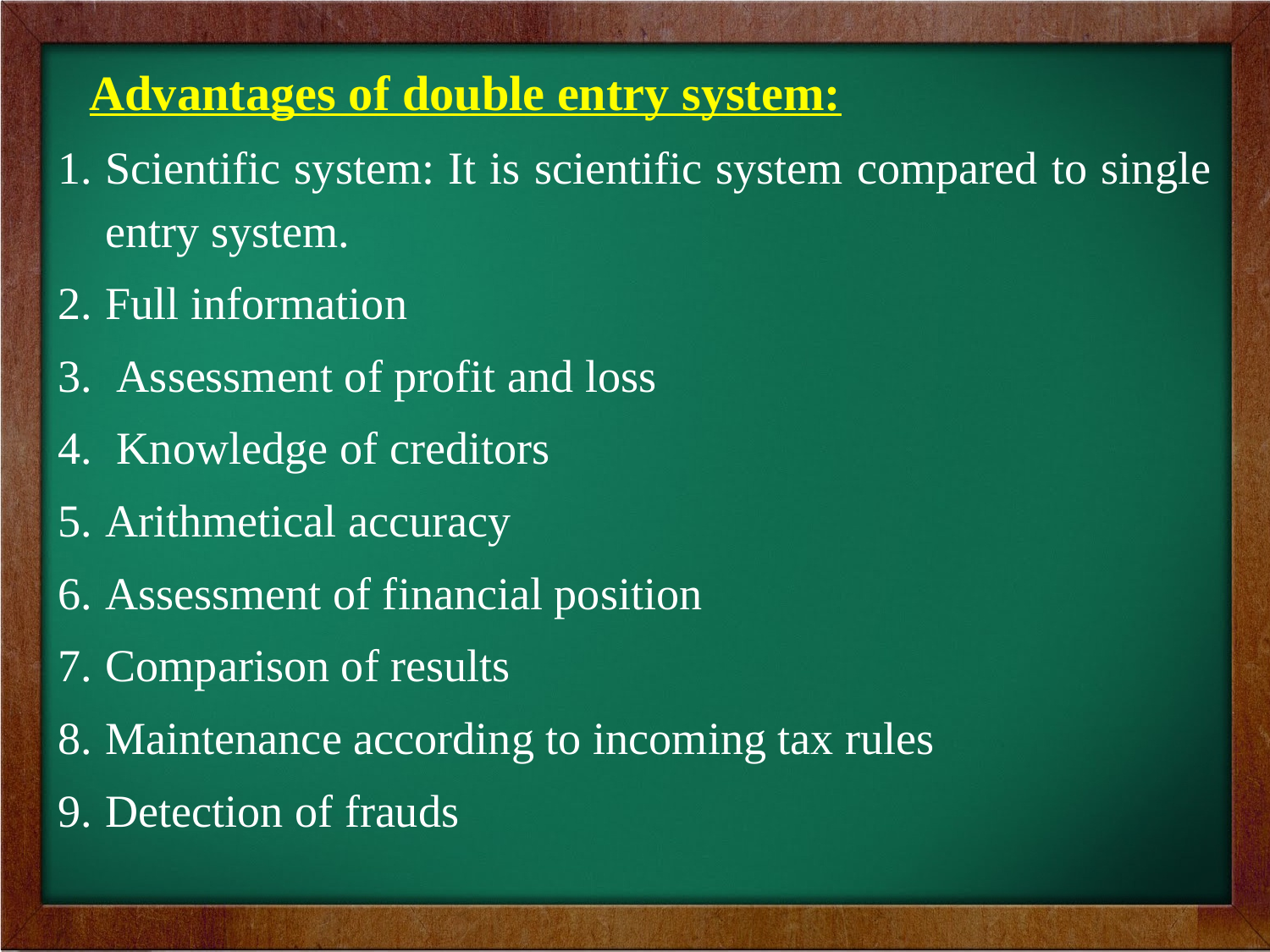

Advantages of double entry system:
Scientific system: It is scientific system compared to single entry system.
Full information
 Assessment of profit and loss
 Knowledge of creditors
Arithmetical accuracy
Assessment of financial position
Comparison of results
Maintenance according to incoming tax rules
Detection of frauds